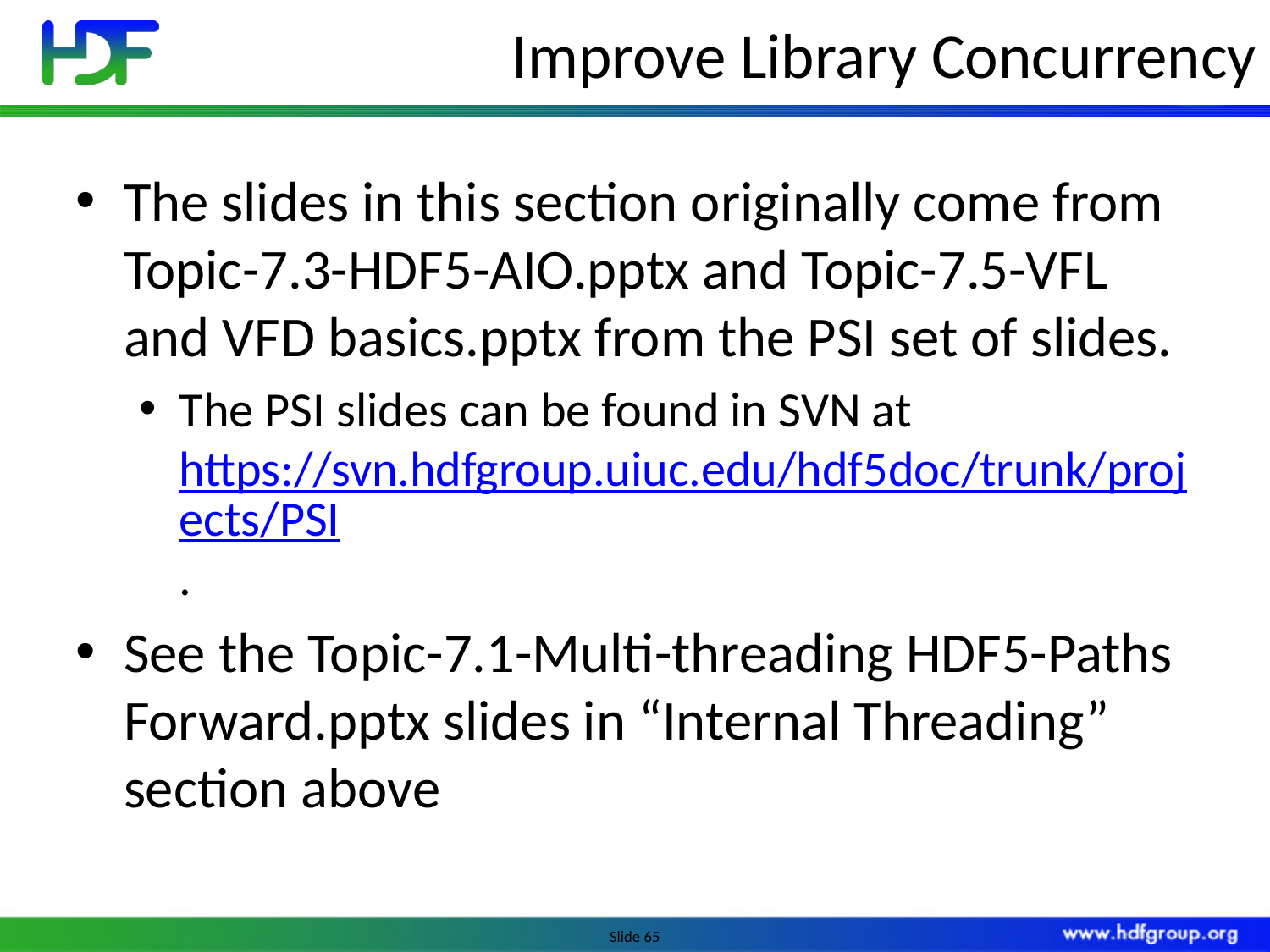

# Improve Library Concurrency
The slides in this section originally come from Topic-7.3-HDF5-AIO.pptx and Topic-7.5-VFL and VFD basics.pptx from the PSI set of slides.
The PSI slides can be found in SVN at https://svn.hdfgroup.uiuc.edu/hdf5doc/trunk/projects/PSI.
See the Topic-7.1-Multi-threading HDF5-Paths Forward.pptx slides in “Internal Threading” section above